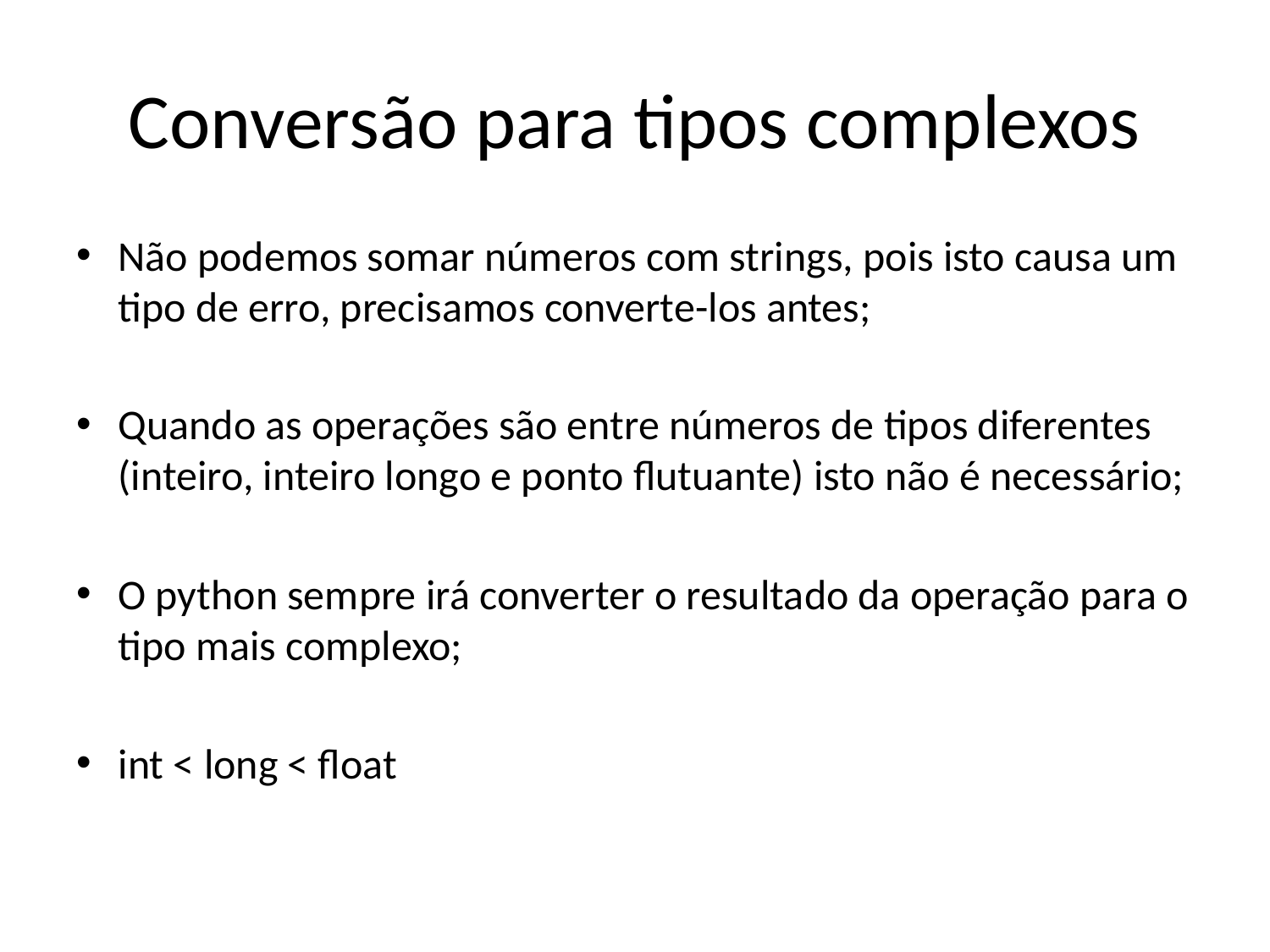

# Conversão para tipos complexos
Não podemos somar números com strings, pois isto causa um tipo de erro, precisamos converte-los antes;

Quando as operações são entre números de tipos diferentes (inteiro, inteiro longo e ponto flutuante) isto não é necessário;

O python sempre irá converter o resultado da operação para o tipo mais complexo;

int < long < float